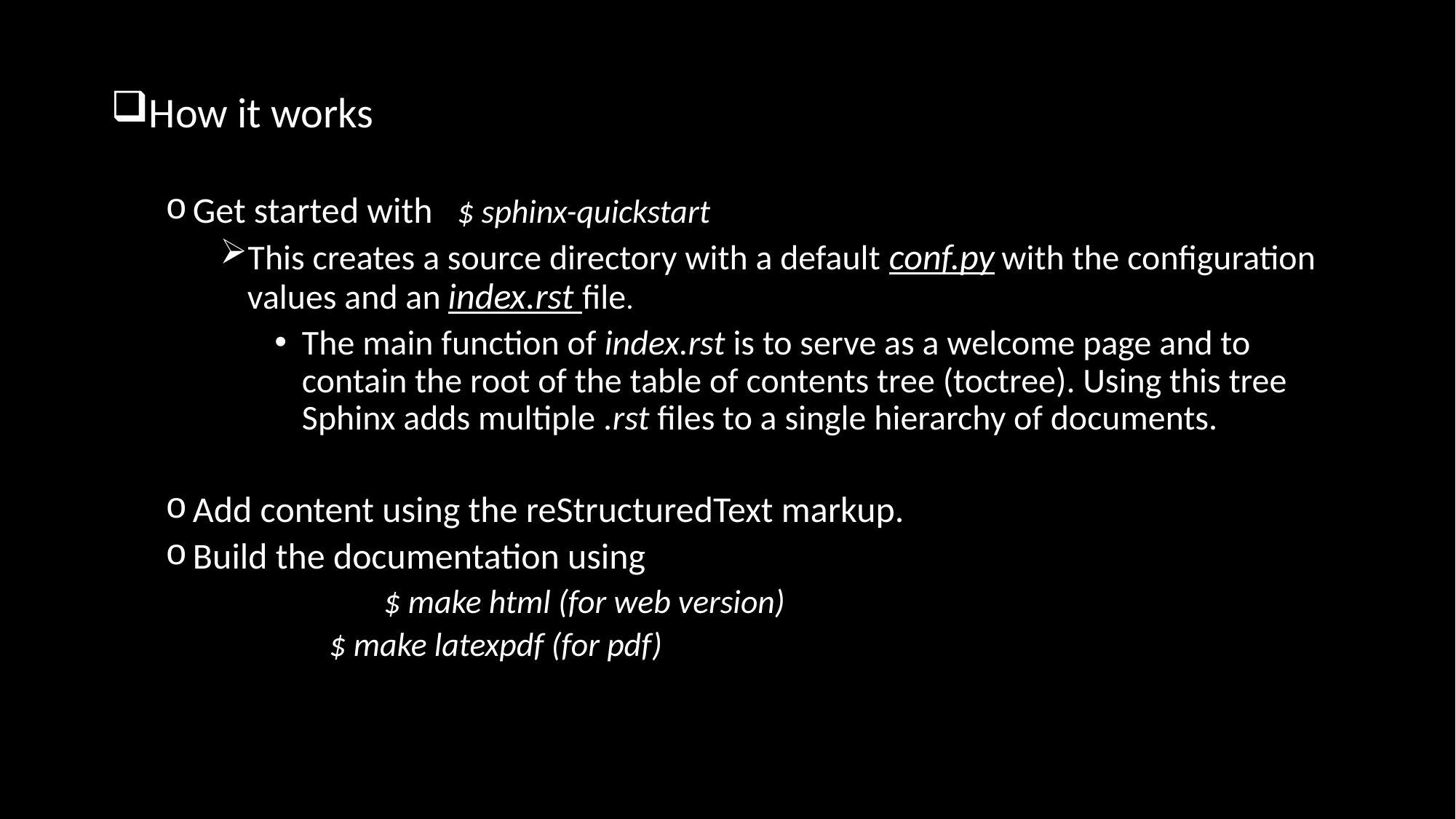

How it works

Get started with   $ sphinx-quickstart
This creates a source directory with a default conf.py with the configuration values and an index.rst file.
The main function of index.rst is to serve as a welcome page and to contain the root of the table of contents tree (toctree). Using this tree Sphinx adds multiple .rst files to a single hierarchy of documents.

Add content using the reStructuredText markup.
Build the documentation using
		$ make html (for web version)
$ make latexpdf (for pdf)